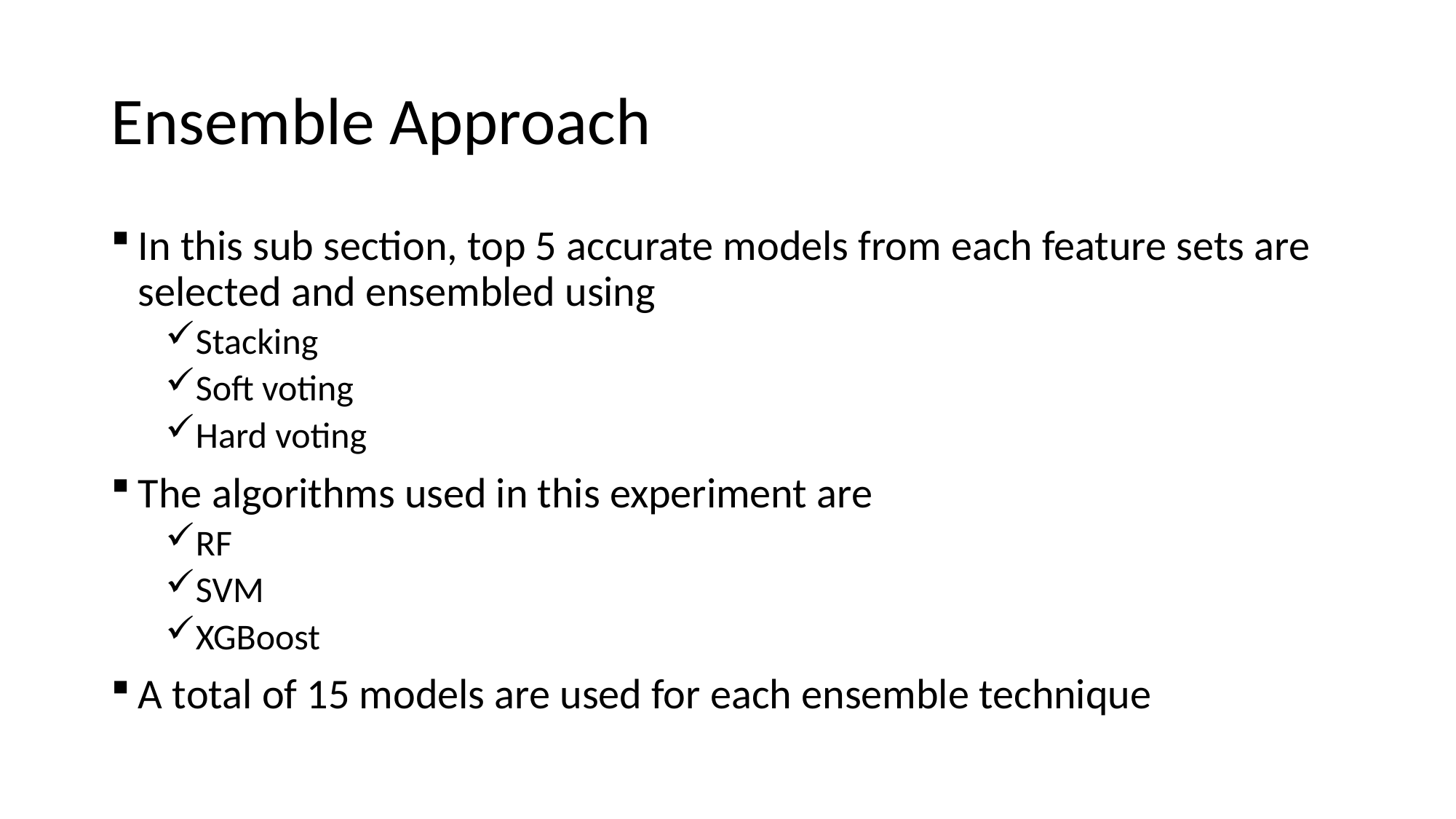

# Ensemble Approach
In this sub section, top 5 accurate models from each feature sets are selected and ensembled using
Stacking
Soft voting
Hard voting
The algorithms used in this experiment are
RF
SVM
XGBoost
A total of 15 models are used for each ensemble technique